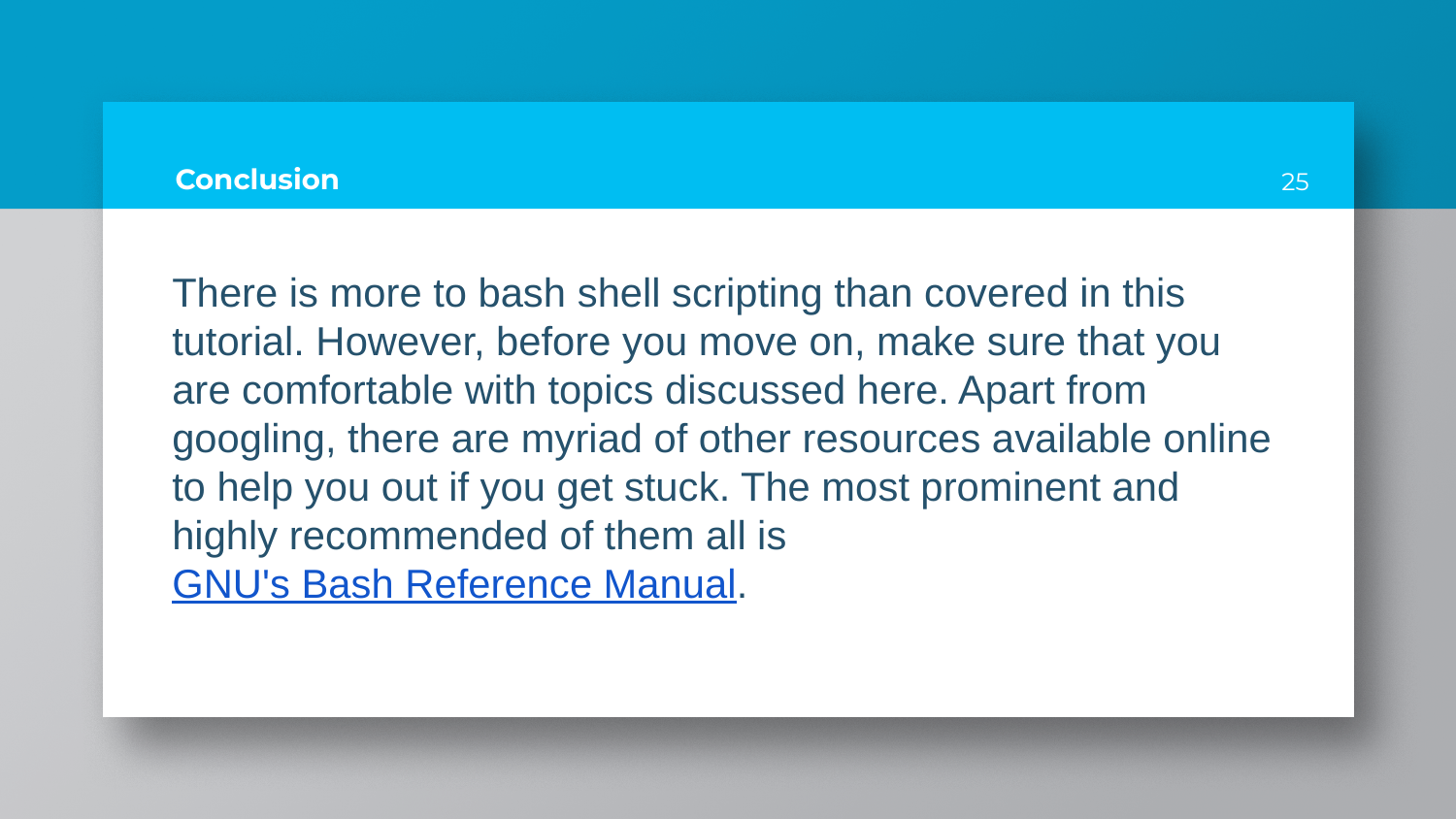

# Conclusion
25
There is more to bash shell scripting than covered in this tutorial. However, before you move on, make sure that you are comfortable with topics discussed here. Apart from googling, there are myriad of other resources available online to help you out if you get stuck. The most prominent and highly recommended of them all is GNU's Bash Reference Manual.